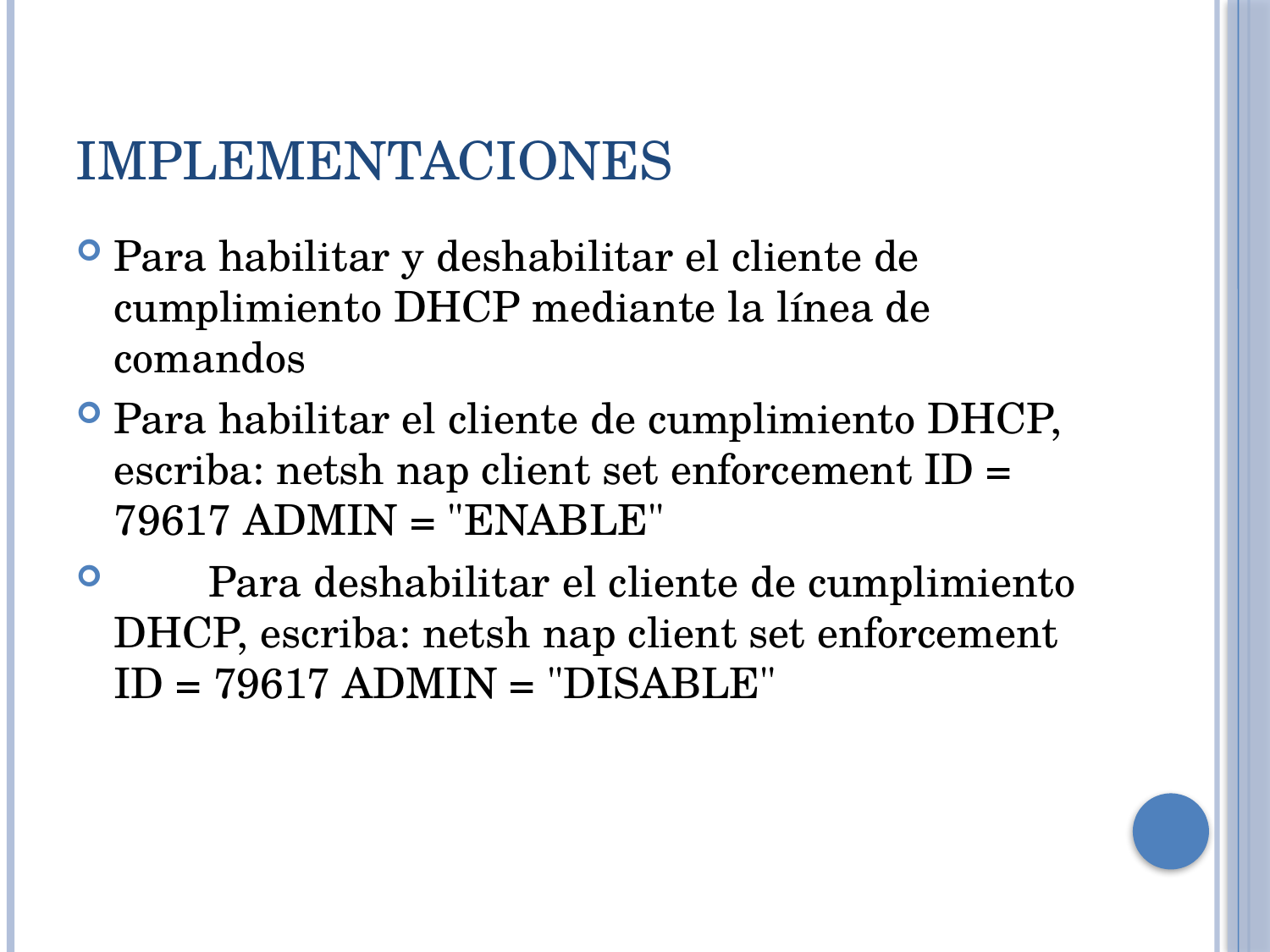

# Implementaciones
Para habilitar y deshabilitar el cliente de cumplimiento DHCP mediante la línea de comandos
Para habilitar el cliente de cumplimiento DHCP, escriba: netsh nap client set enforcement ID = 79617 ADMIN = "ENABLE"
        Para deshabilitar el cliente de cumplimiento DHCP, escriba: netsh nap client set enforcement ID = 79617 ADMIN = "DISABLE"